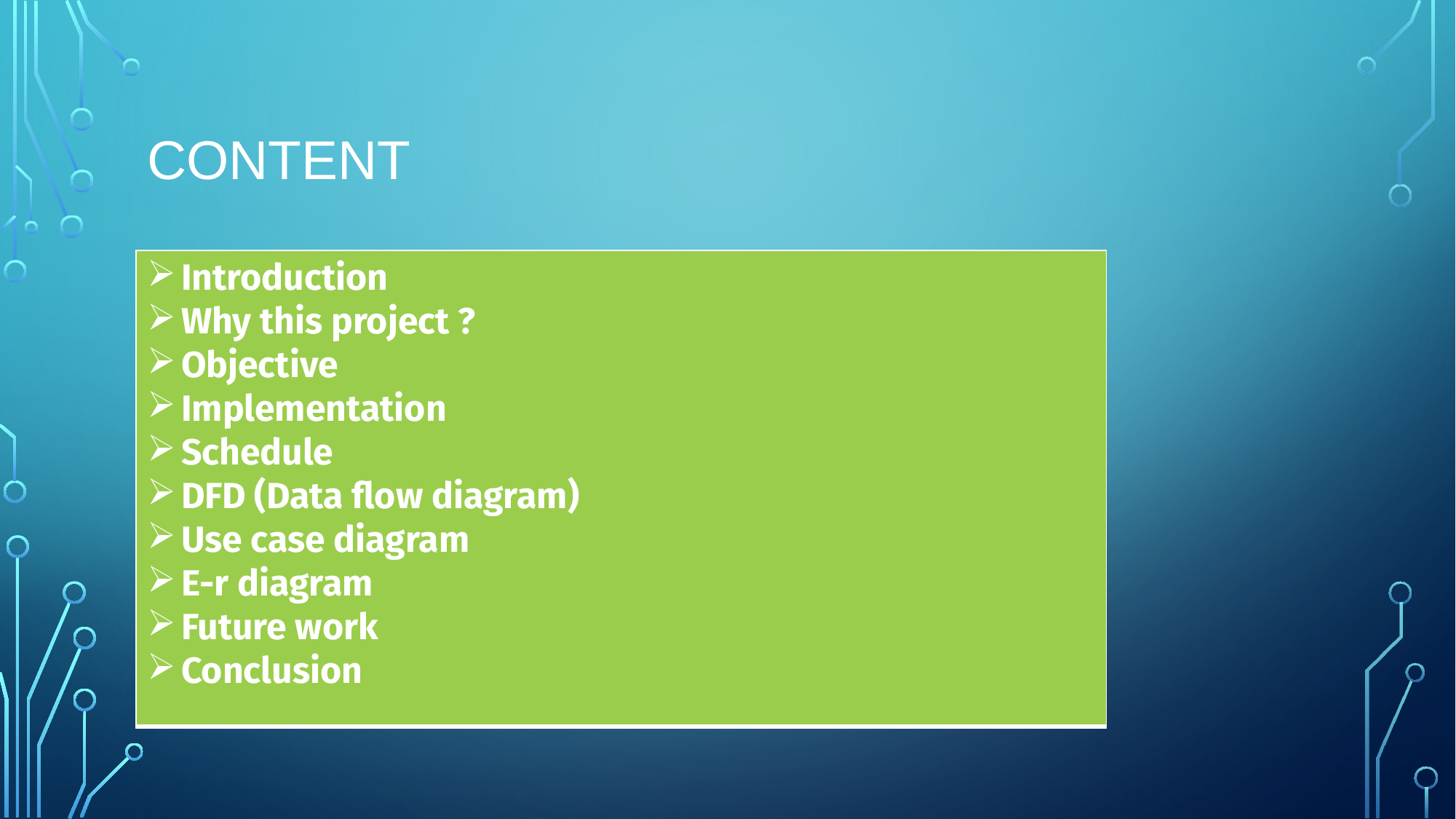

# content
| Introduction Why this project ? Objective Implementation Schedule DFD (Data flow diagram) Use case diagram E-r diagram Future work Conclusion |
| --- |